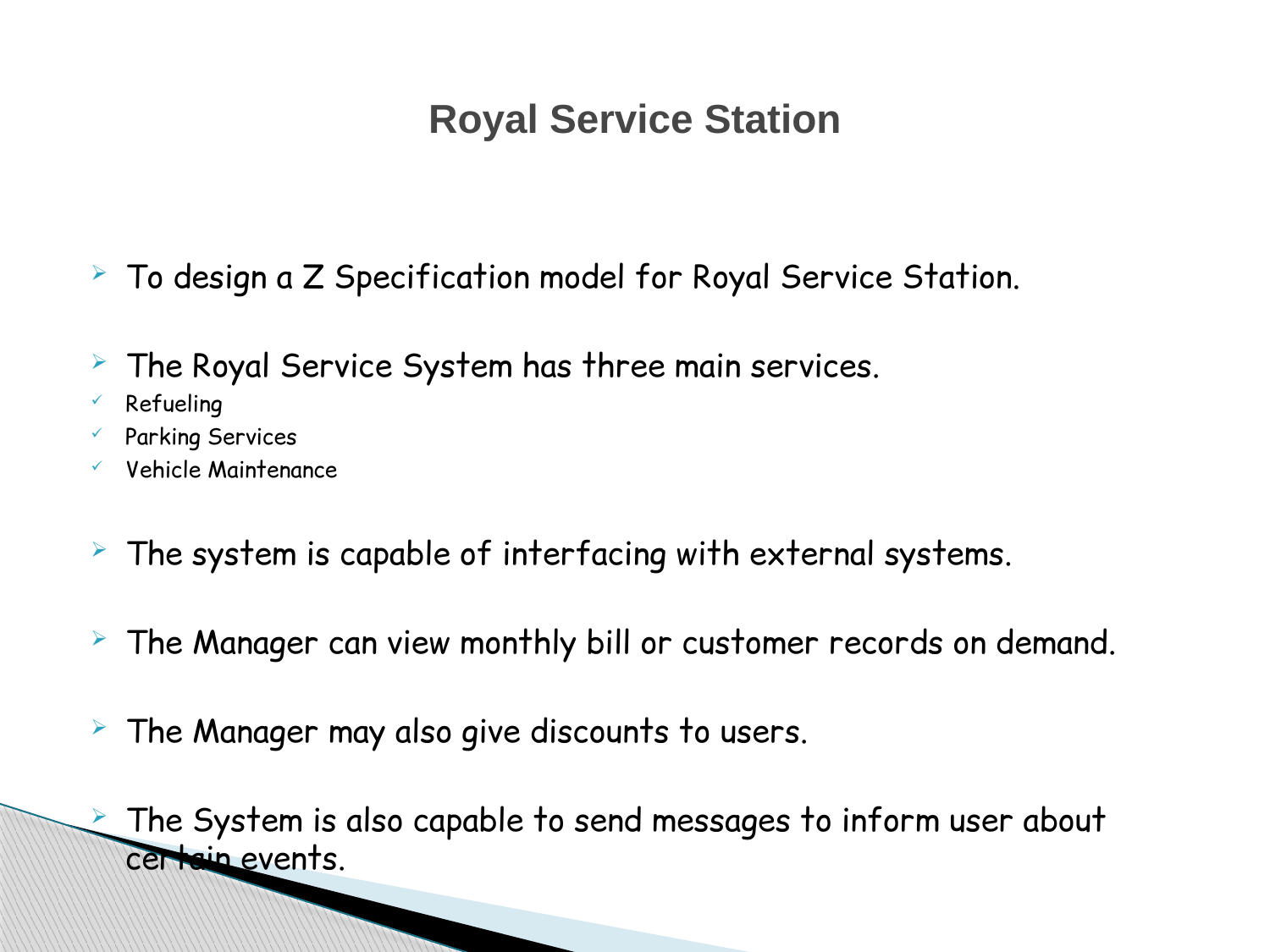

# Royal Service Station

To design a Z Specification model for Royal Service Station.

The Royal Service System has three main services.
Refueling
Parking Services
Vehicle Maintenance

The system is capable of interfacing with external systems.

The Manager can view monthly bill or customer records on demand.

The Manager may also give discounts to users.

The System is also capable to send messages to inform user about  certain events.